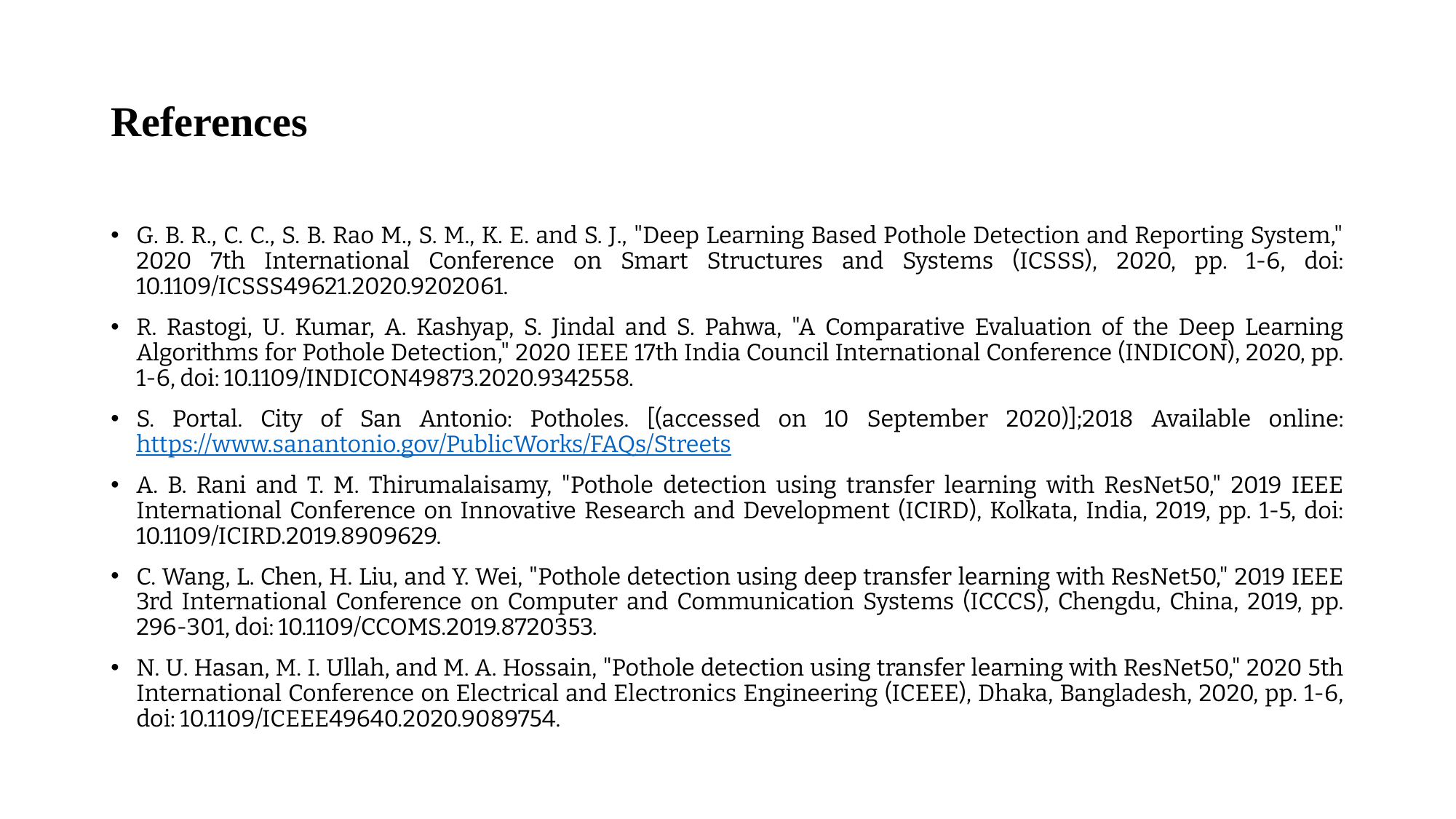

# References
G. B. R., C. C., S. B. Rao M., S. M., K. E. and S. J., "Deep Learning Based Pothole Detection and Reporting System," 2020 7th International Conference on Smart Structures and Systems (ICSSS), 2020, pp. 1-6, doi: 10.1109/ICSSS49621.2020.9202061.
R. Rastogi, U. Kumar, A. Kashyap, S. Jindal and S. Pahwa, "A Comparative Evaluation of the Deep Learning Algorithms for Pothole Detection," 2020 IEEE 17th India Council International Conference (INDICON), 2020, pp. 1-6, doi: 10.1109/INDICON49873.2020.9342558.
S. Portal. City of San Antonio: Potholes. [(accessed on 10 September 2020)];2018 Available online: https://www.sanantonio.gov/PublicWorks/FAQs/Streets
A. B. Rani and T. M. Thirumalaisamy, "Pothole detection using transfer learning with ResNet50," 2019 IEEE International Conference on Innovative Research and Development (ICIRD), Kolkata, India, 2019, pp. 1-5, doi: 10.1109/ICIRD.2019.8909629.
C. Wang, L. Chen, H. Liu, and Y. Wei, "Pothole detection using deep transfer learning with ResNet50," 2019 IEEE 3rd International Conference on Computer and Communication Systems (ICCCS), Chengdu, China, 2019, pp. 296-301, doi: 10.1109/CCOMS.2019.8720353.
N. U. Hasan, M. I. Ullah, and M. A. Hossain, "Pothole detection using transfer learning with ResNet50," 2020 5th International Conference on Electrical and Electronics Engineering (ICEEE), Dhaka, Bangladesh, 2020, pp. 1-6, doi: 10.1109/ICEEE49640.2020.9089754.